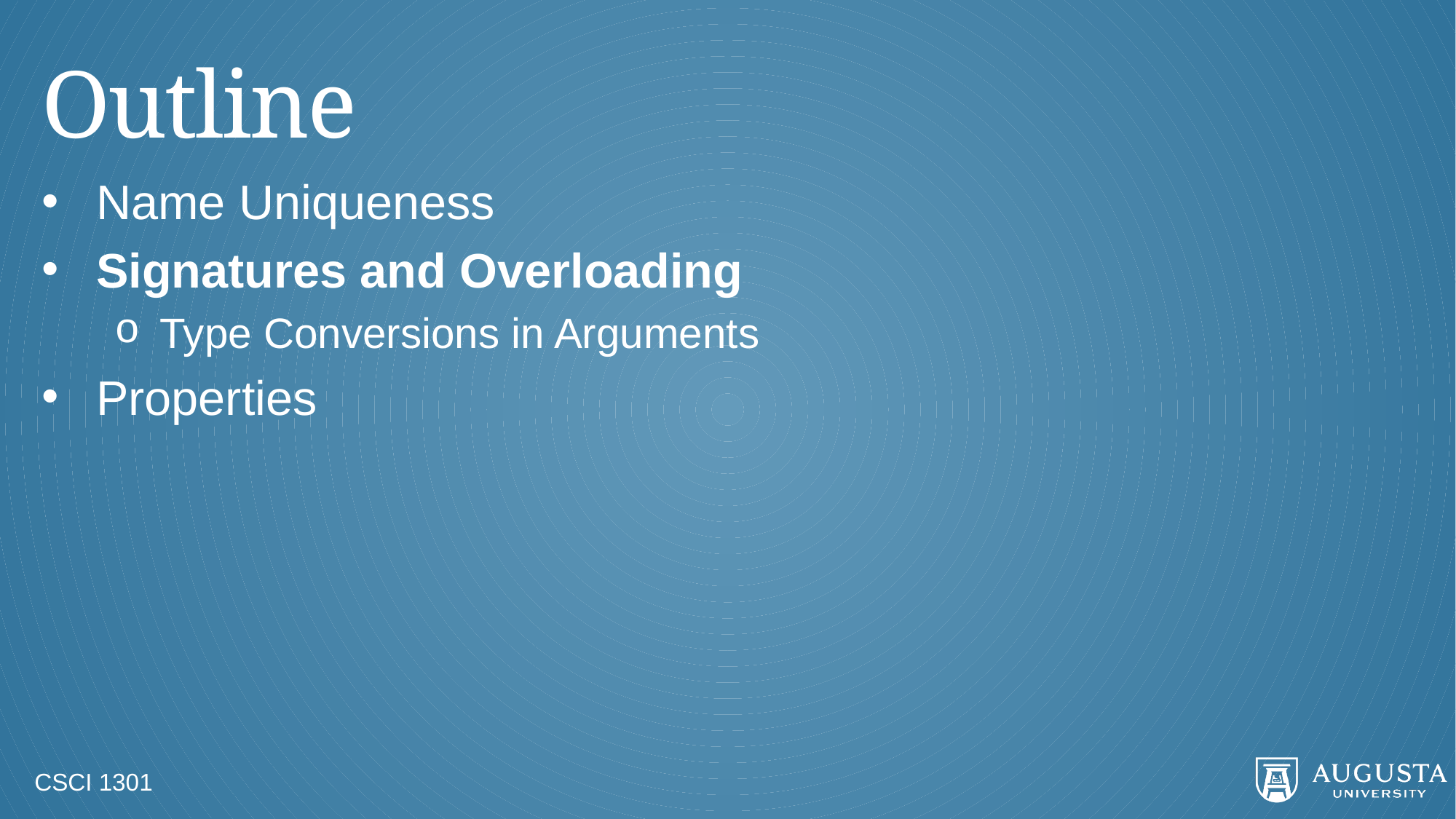

# Outline
Name Uniqueness
Signatures and Overloading
Type Conversions in Arguments
Properties
CSCI 1301